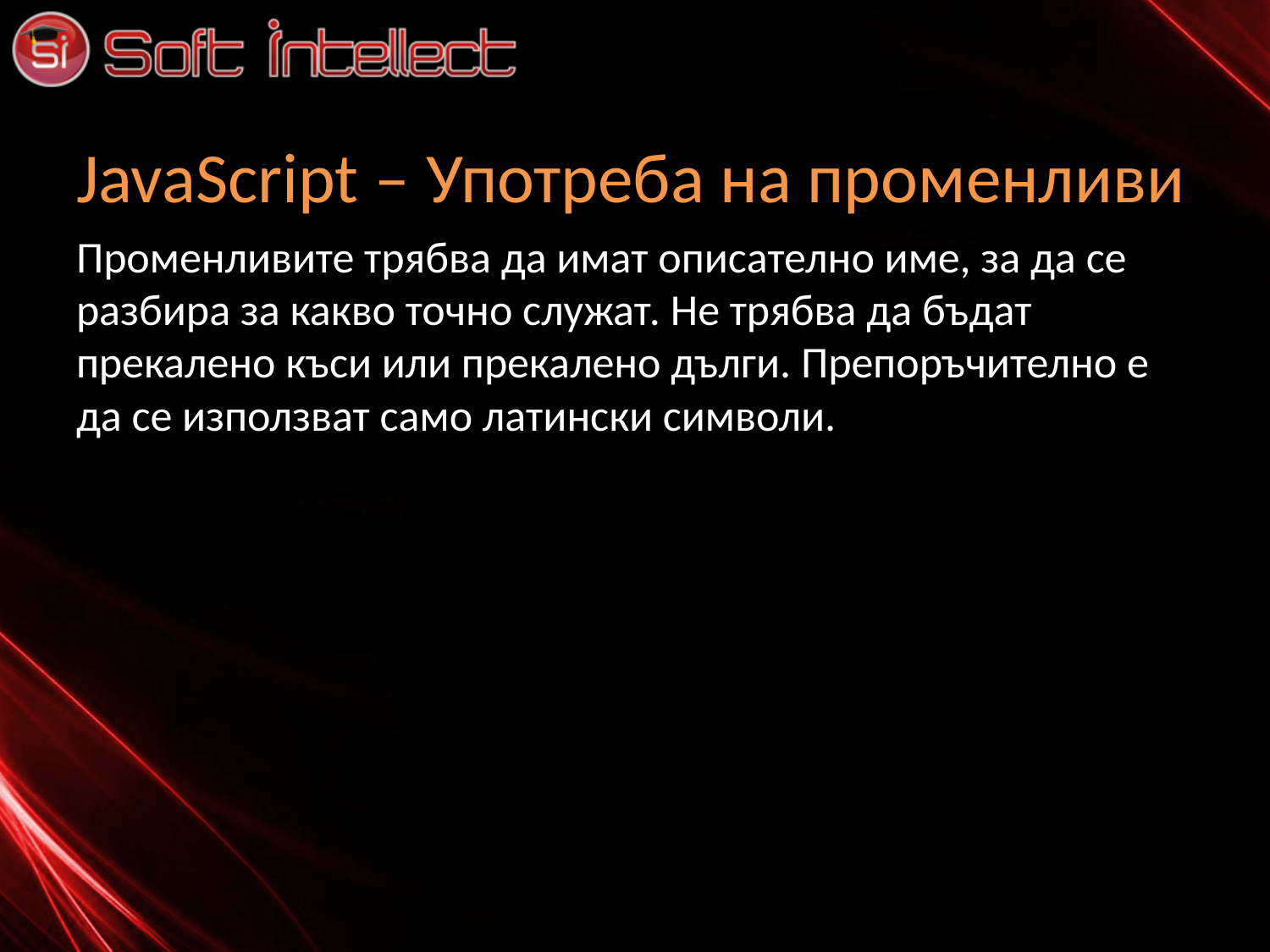

# JavaScript – Употреба на променливи
Променливите трябва да имат описателно име, за да се разбира за какво точно служат. Не трябва да бъдат прекалено къси или прекалено дълги. Препоръчително е да се използват само латински символи.